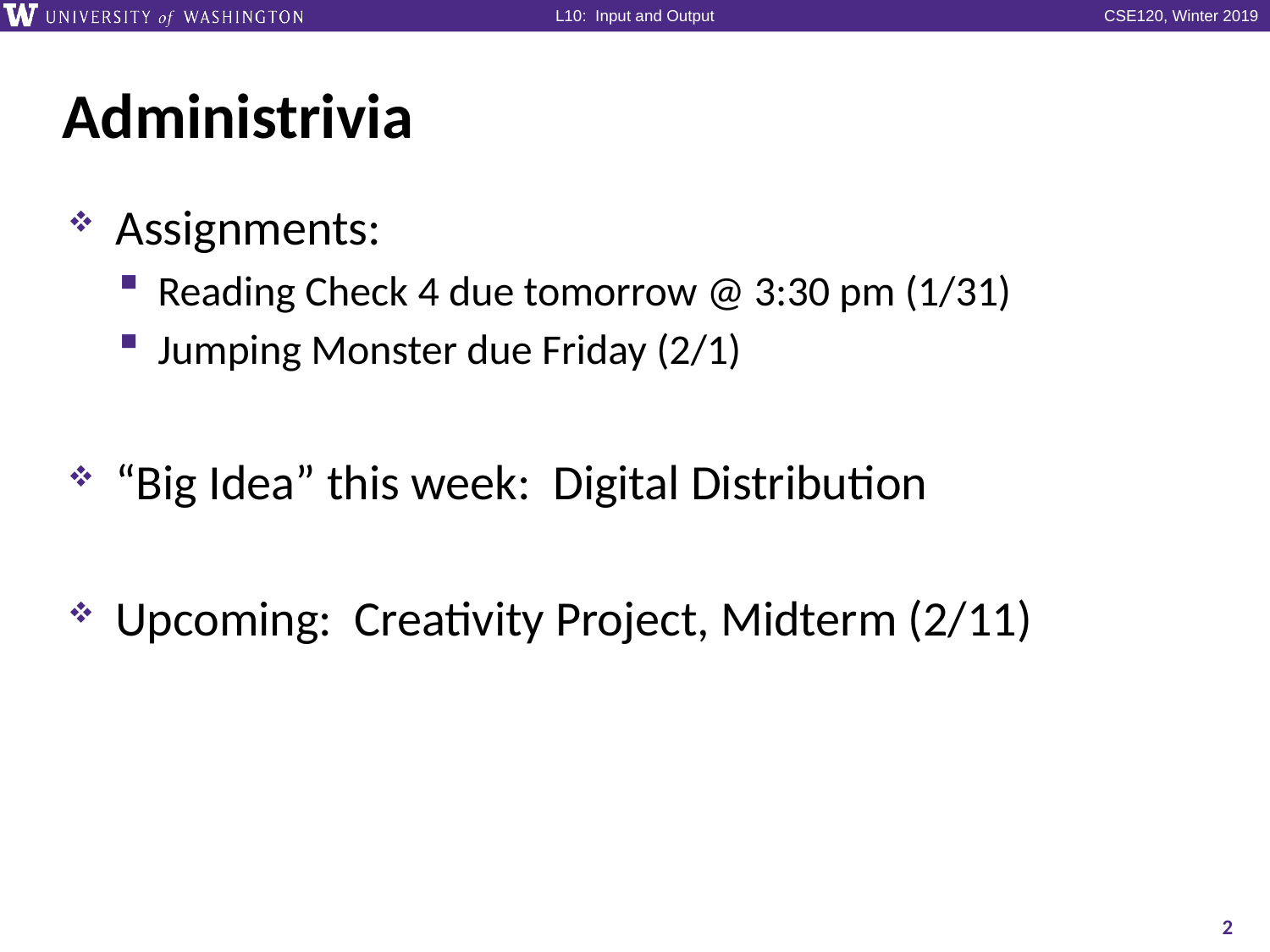

# Administrivia
Assignments:
Reading Check 4 due tomorrow @ 3:30 pm (1/31)
Jumping Monster due Friday (2/1)

“Big Idea” this week:  Digital Distribution

Upcoming:  Creativity Project, Midterm (2/11)
2